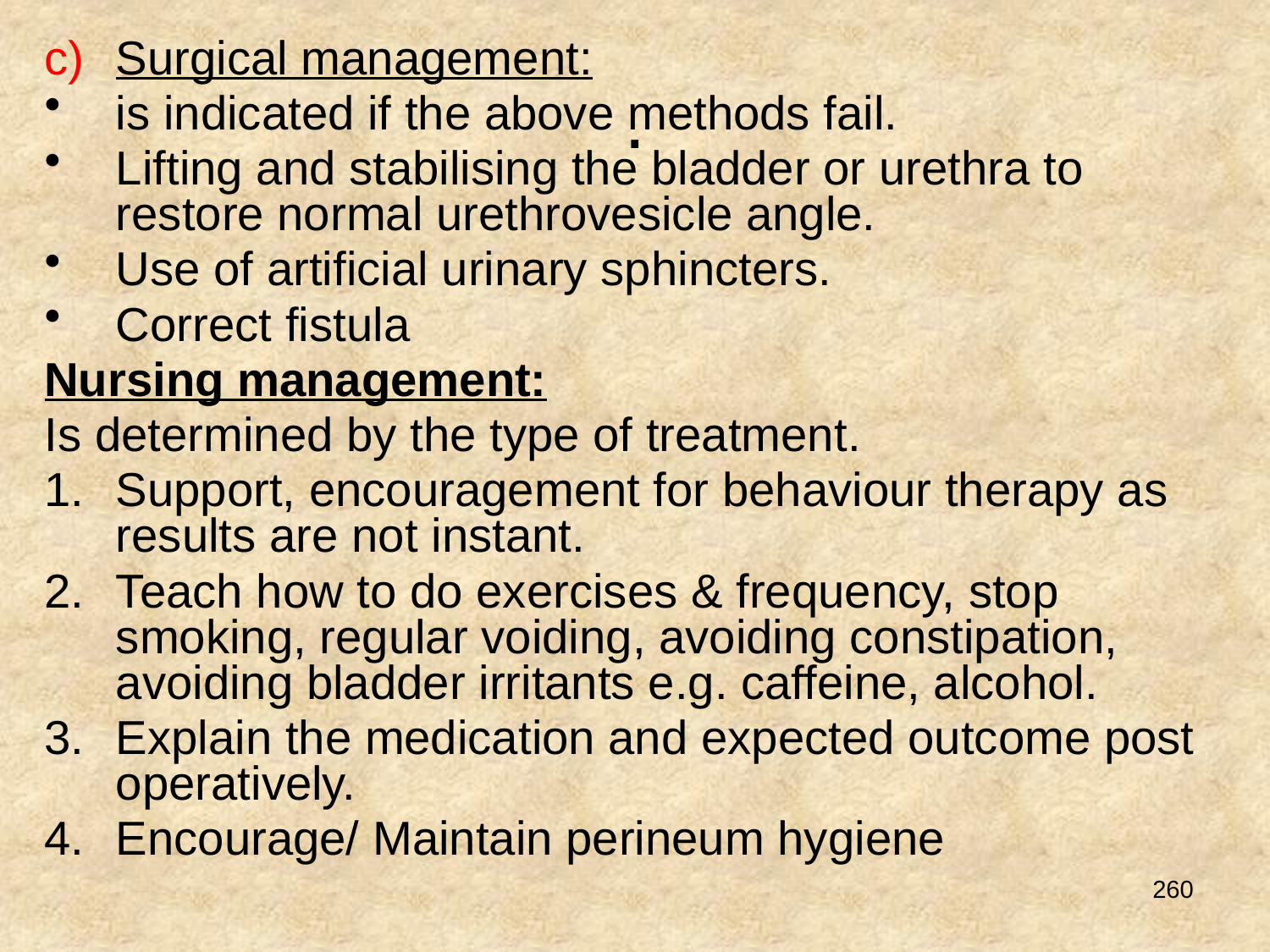

Surgical management:
is indicated if the above methods fail.
Lifting and stabilising the bladder or urethra to restore normal urethrovesicle angle.
Use of artificial urinary sphincters.
Correct fistula
Nursing management:
Is determined by the type of treatment.
Support, encouragement for behaviour therapy as results are not instant.
Teach how to do exercises & frequency, stop smoking, regular voiding, avoiding constipation, avoiding bladder irritants e.g. caffeine, alcohol.
Explain the medication and expected outcome post operatively.
Encourage/ Maintain perineum hygiene

# .
260